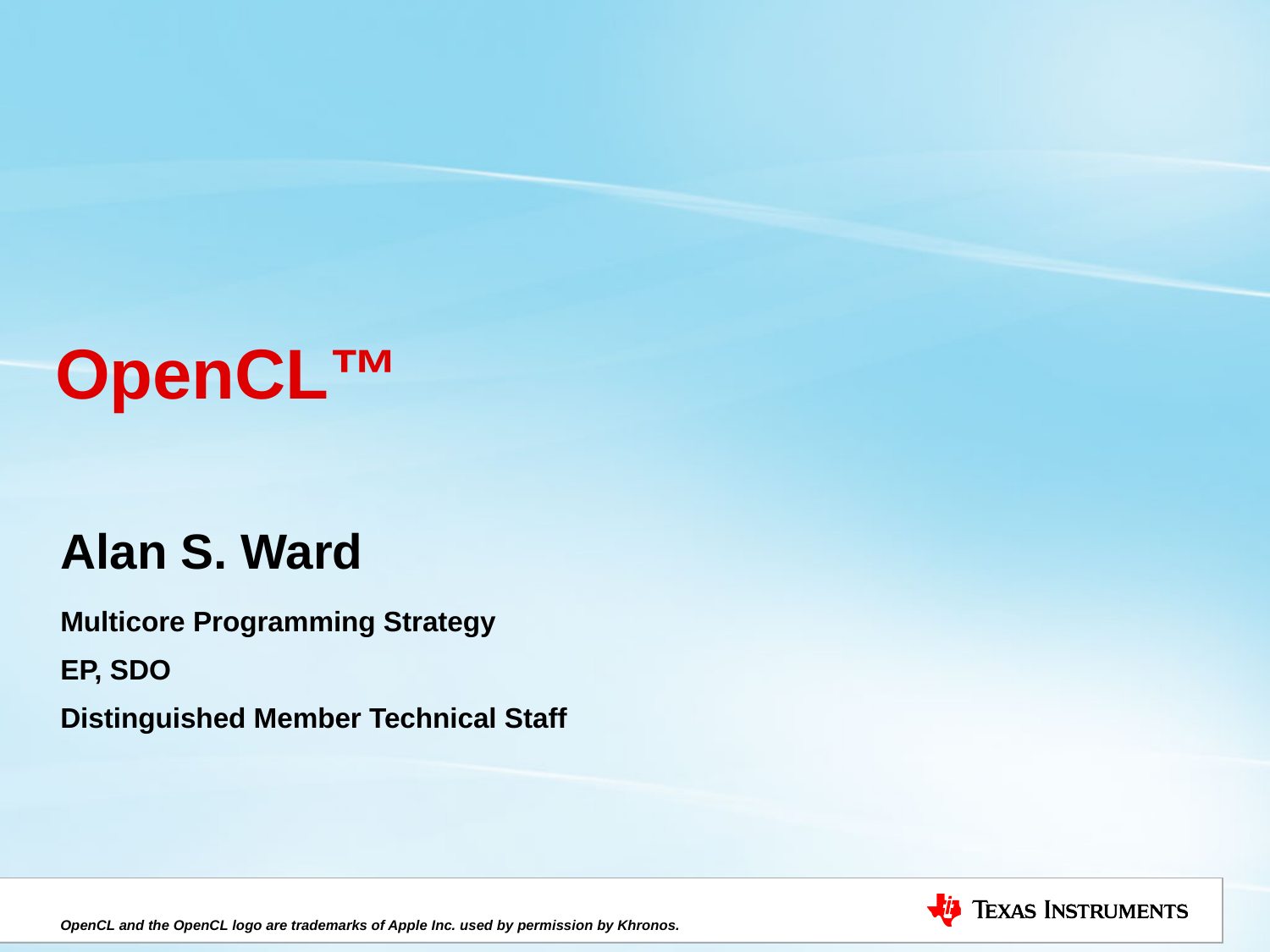

# OpenCL™
Alan S. Ward
Multicore Programming Strategy
EP, SDO
Distinguished Member Technical Staff

OpenCL and the OpenCL logo are trademarks of Apple Inc. used by permission by Khronos.